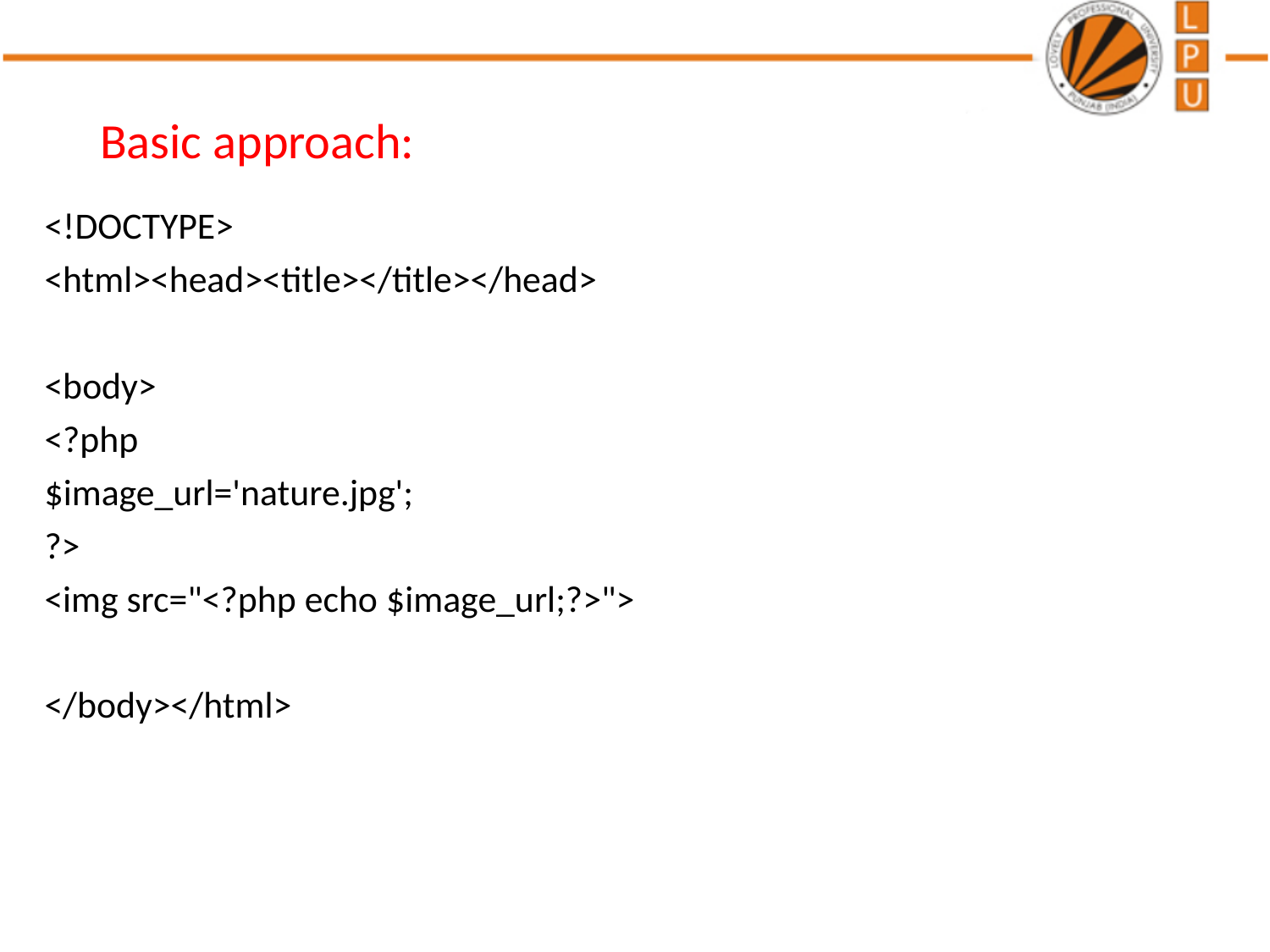

# Basic approach:
<!DOCTYPE>
<html><head><title></title></head>

<body>
<?php
$image_url='nature.jpg';
?>
<img src="<?php echo $image_url;?>">

</body></html>